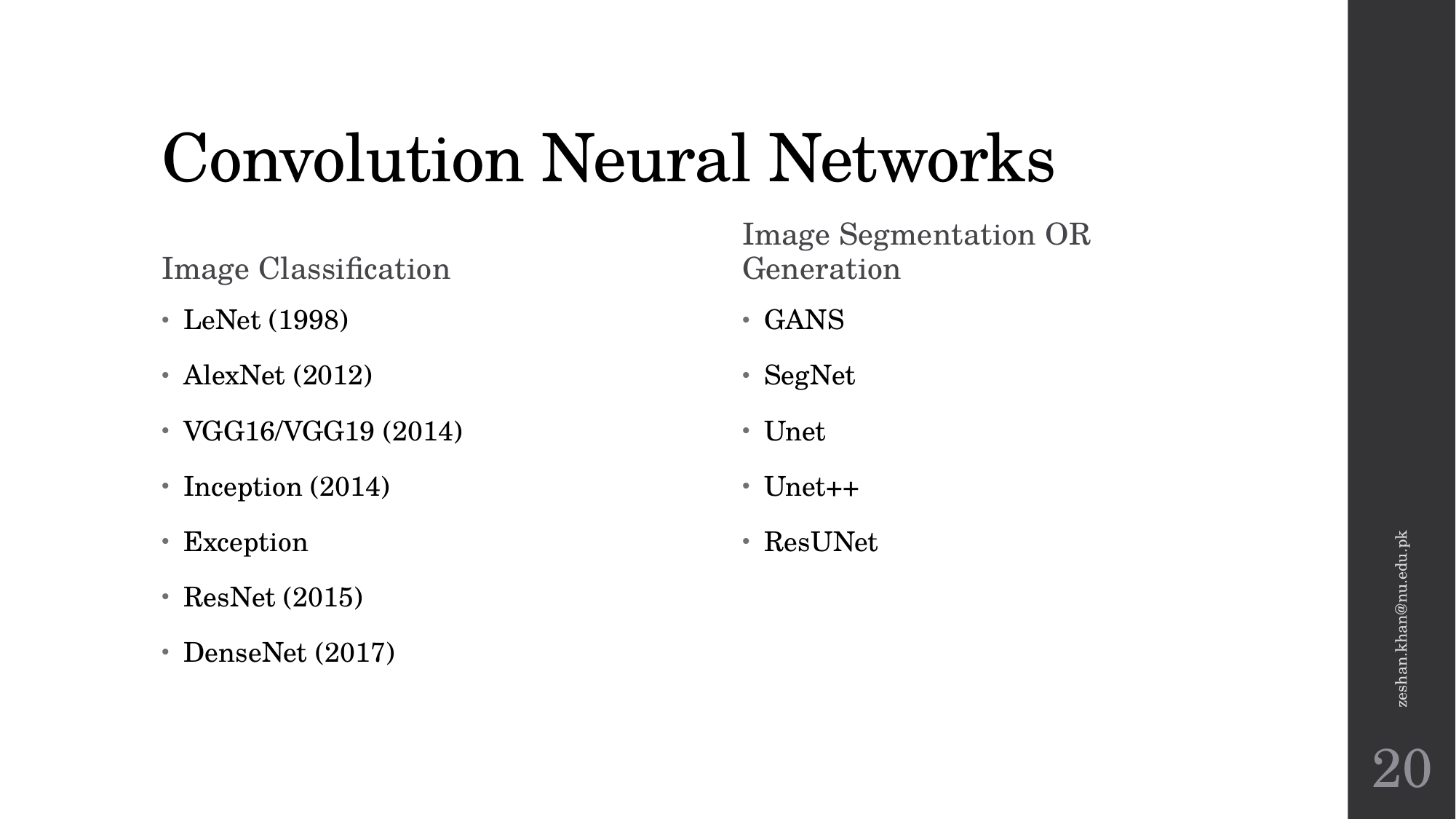

# Convolution Neural Networks
Image Classification
Image Segmentation OR Generation
LeNet (1998)
AlexNet (2012)
VGG16/VGG19 (2014)
Inception (2014)
Exception
ResNet (2015)
DenseNet (2017)
GANS
SegNet
Unet
Unet++
ResUNet
zeshan.khan@nu.edu.pk
20